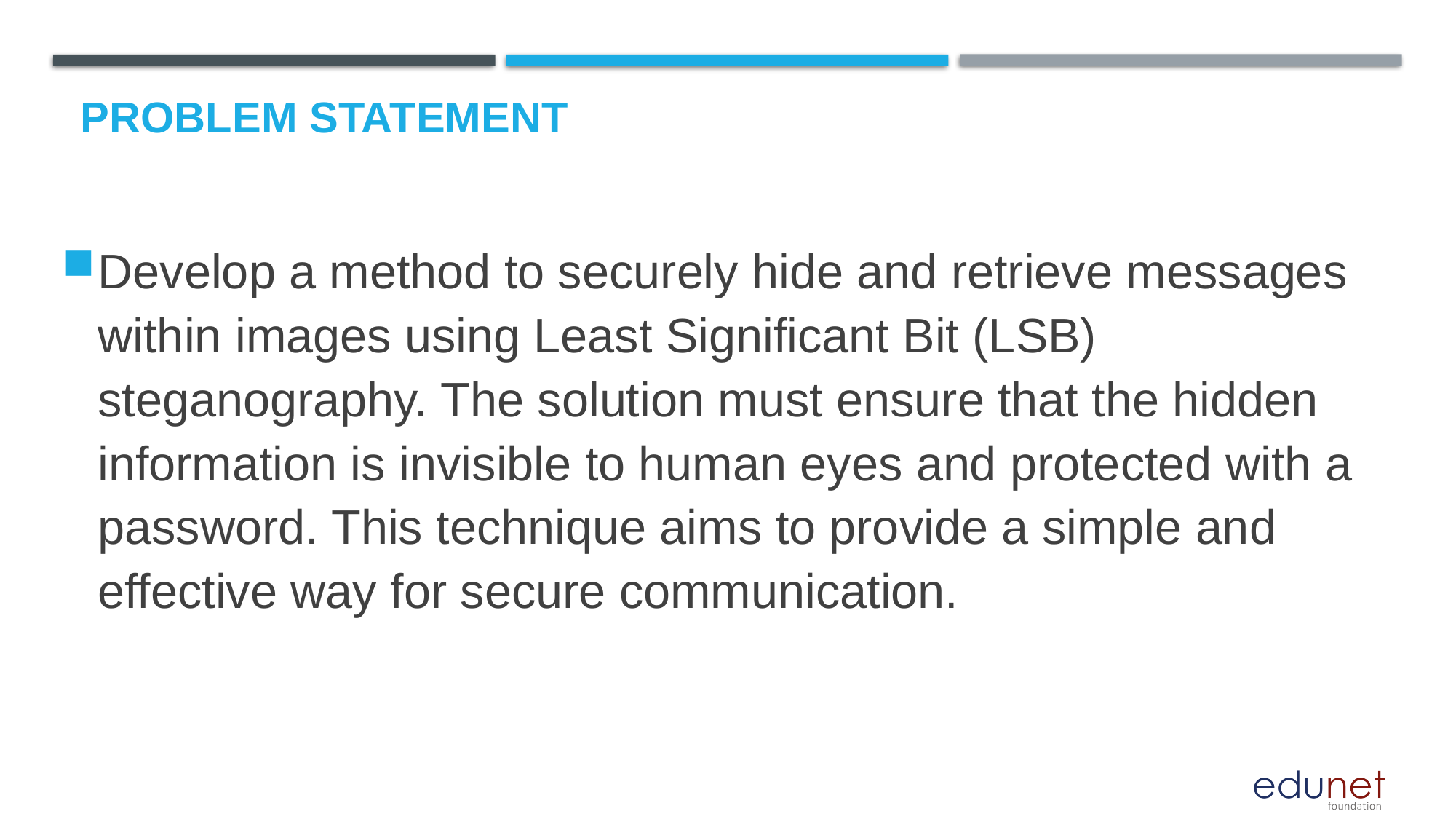

# Problem Statement
Develop a method to securely hide and retrieve messages within images using Least Significant Bit (LSB) steganography. The solution must ensure that the hidden information is invisible to human eyes and protected with a password. This technique aims to provide a simple and effective way for secure communication.